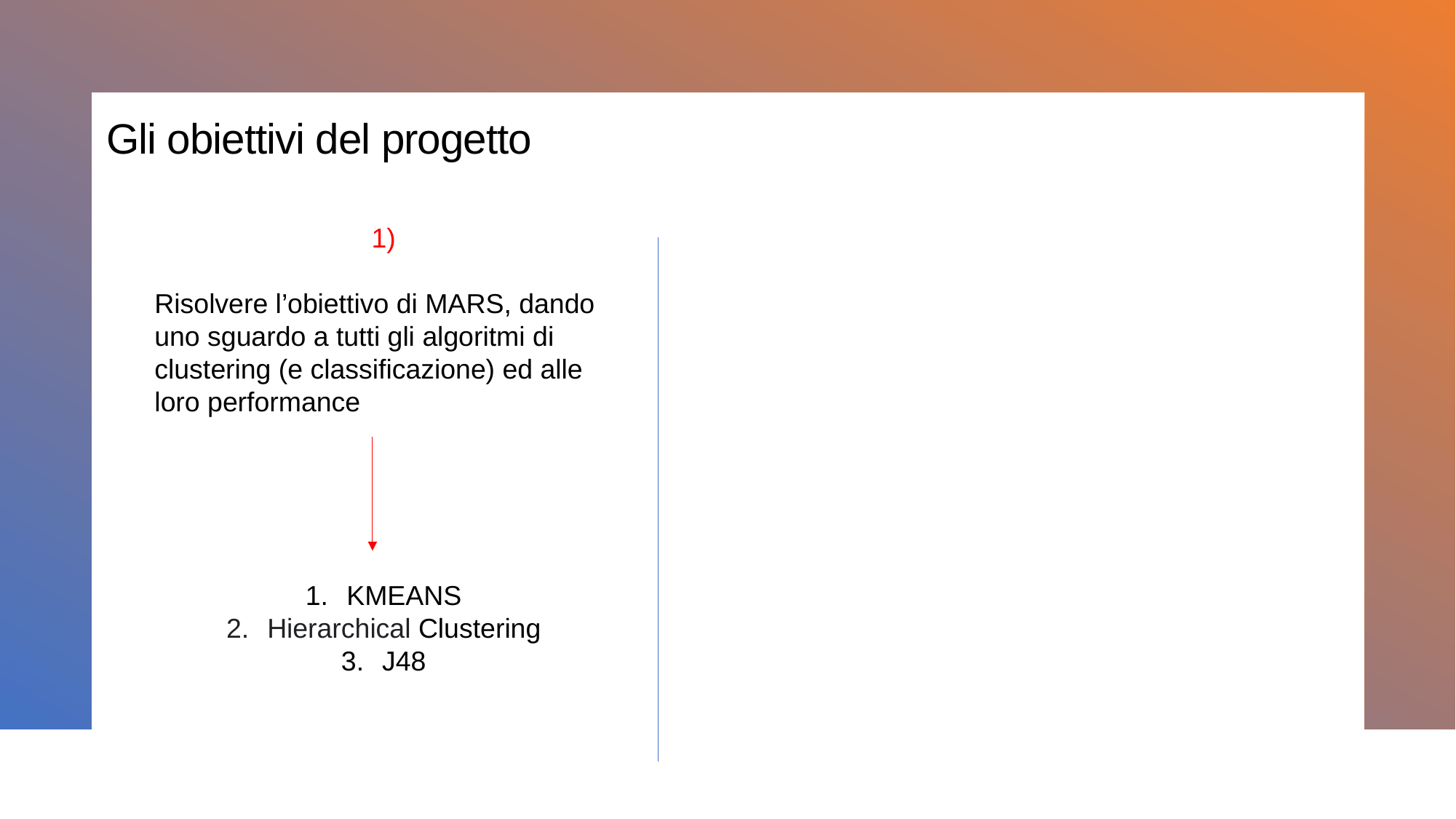

# Gli obiettivi del progetto
1)

Risolvere l’obiettivo di MARS, dando uno sguardo a tutti gli algoritmi di clustering (e classificazione) ed alle loro performance
KMEANS
Hierarchical Clustering
J48